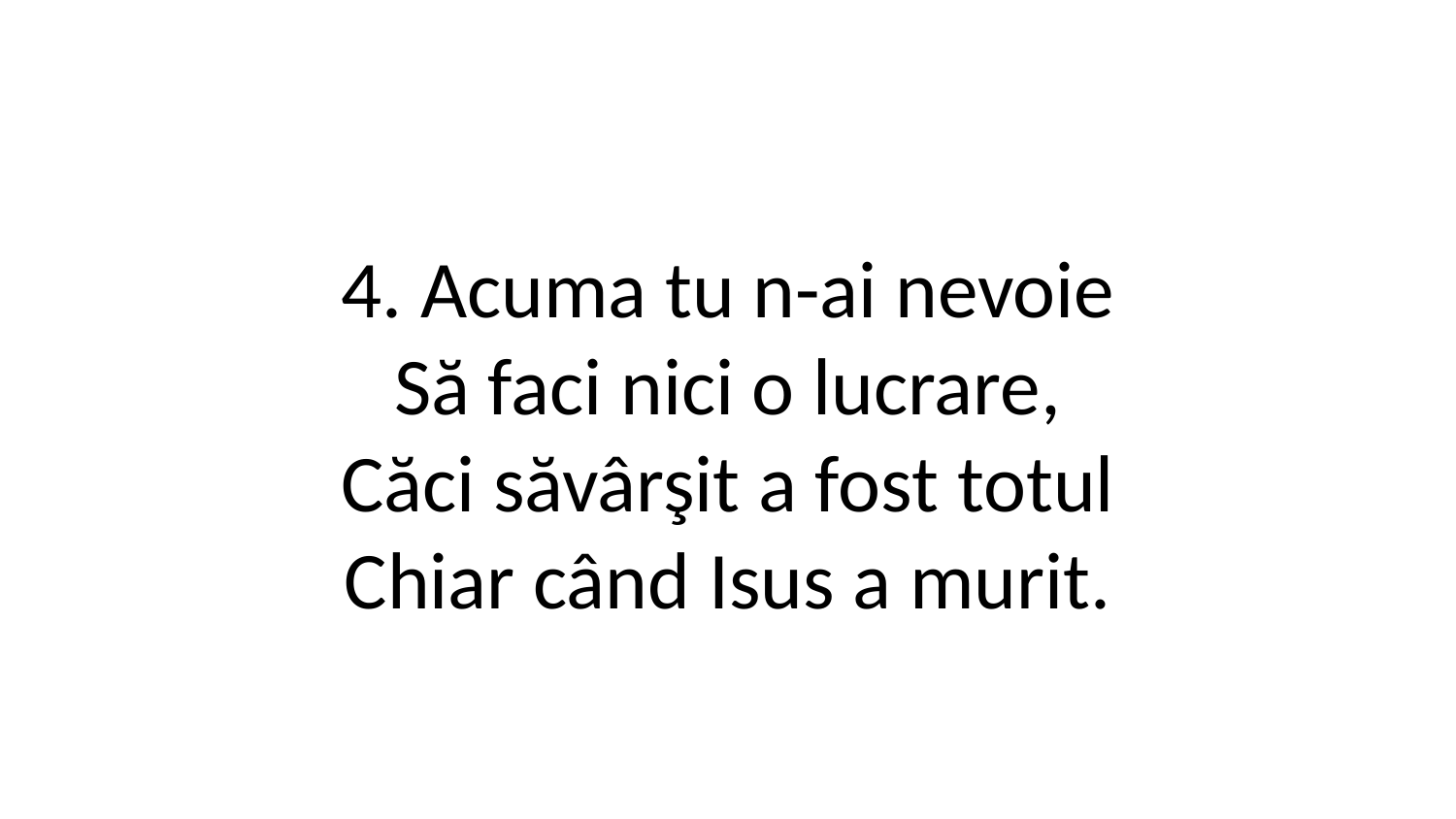

4. Acuma tu n-ai nevoie
Să faci nici o lucrare,
Căci săvârşit a fost totul
Chiar când Isus a murit.